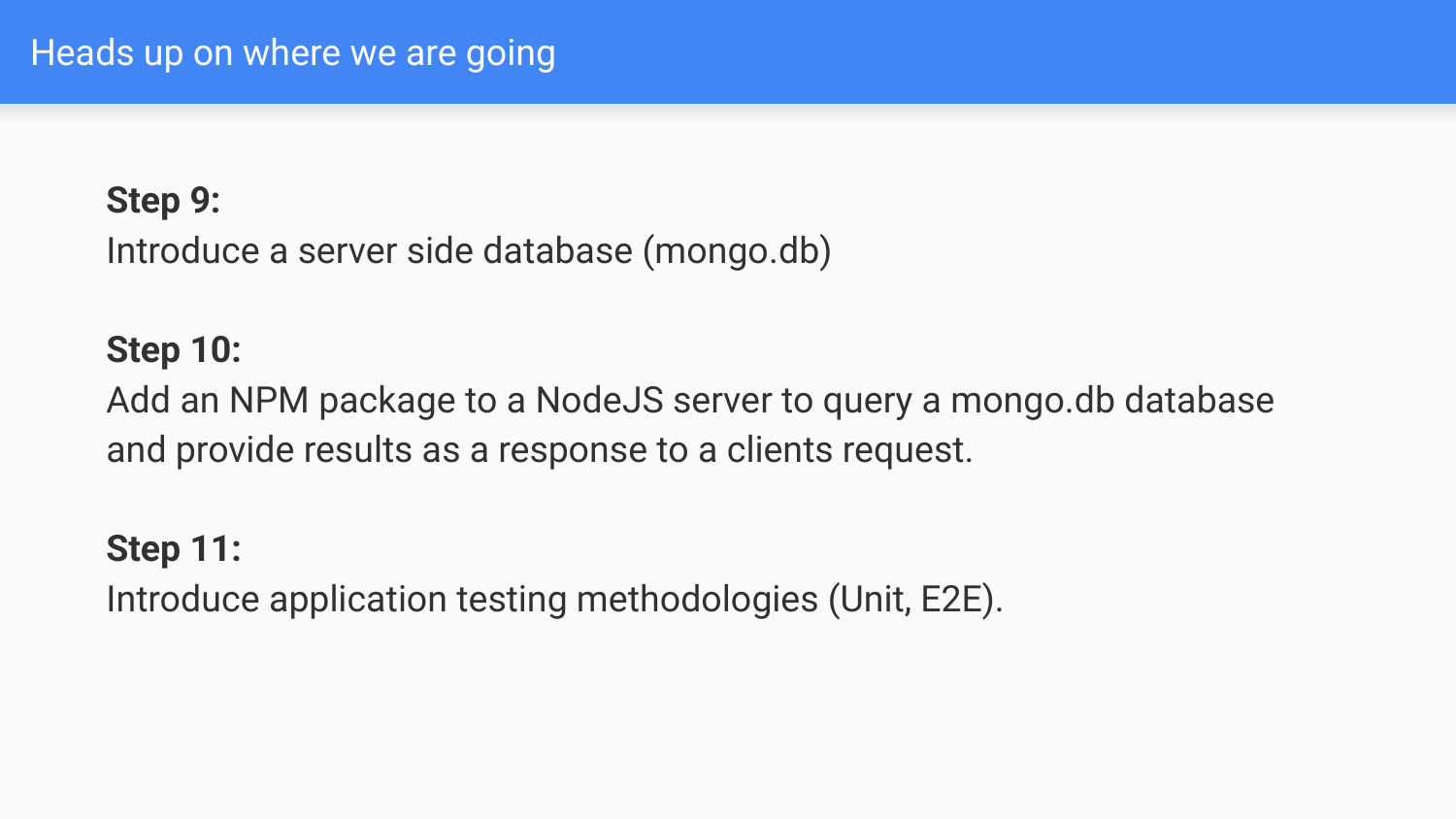

# Heads up on where we are going
Step 9:
Introduce a server side database (mongo.db)

Step 10:
Add an NPM package to a NodeJS server to query a mongo.db database and provide results as a response to a clients request.

Step 11:
Introduce application testing methodologies (Unit, E2E).